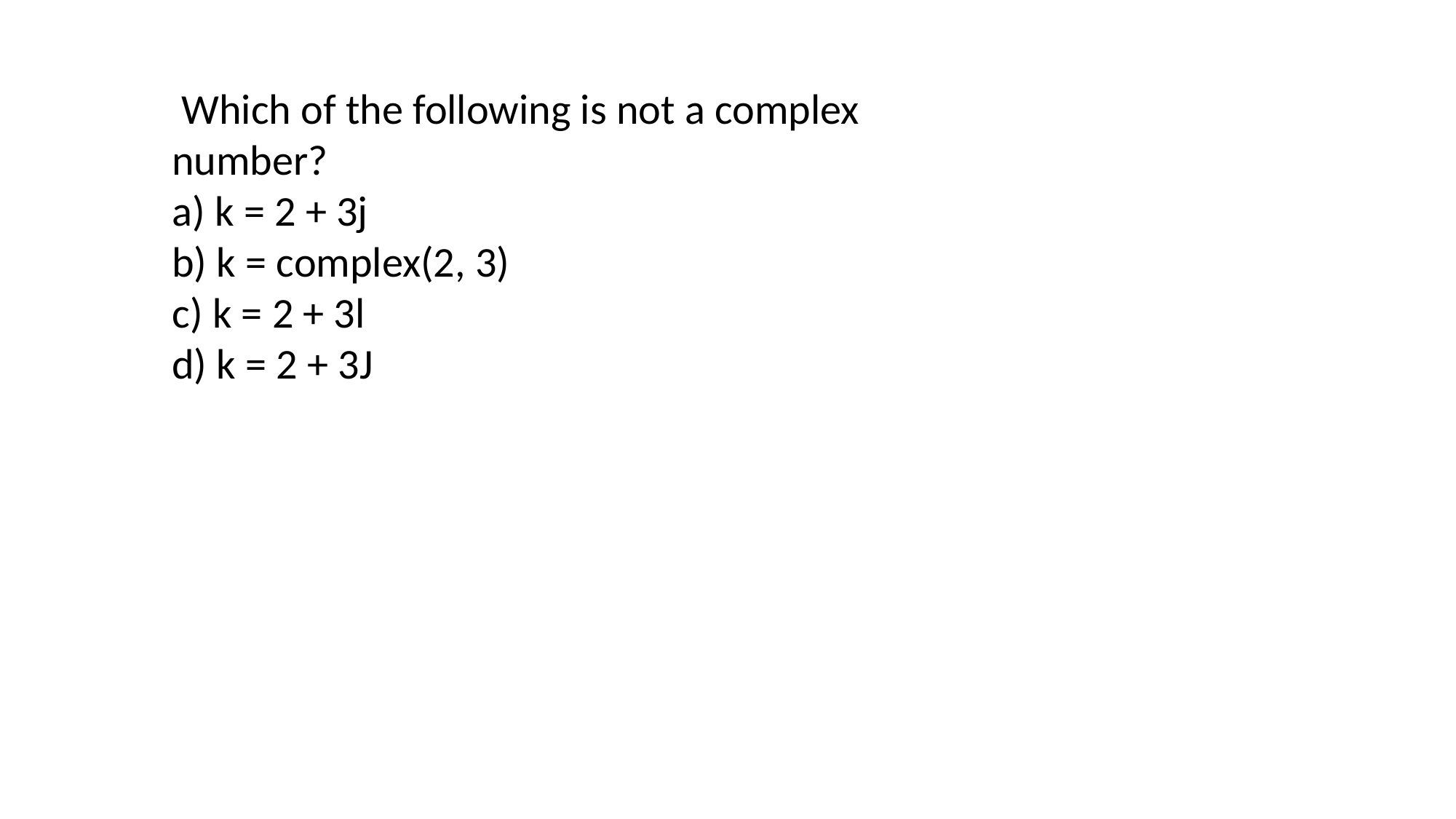

Which of the following is not a complex number?
a) k = 2 + 3j
b) k = complex(2, 3)
c) k = 2 + 3l
d) k = 2 + 3J